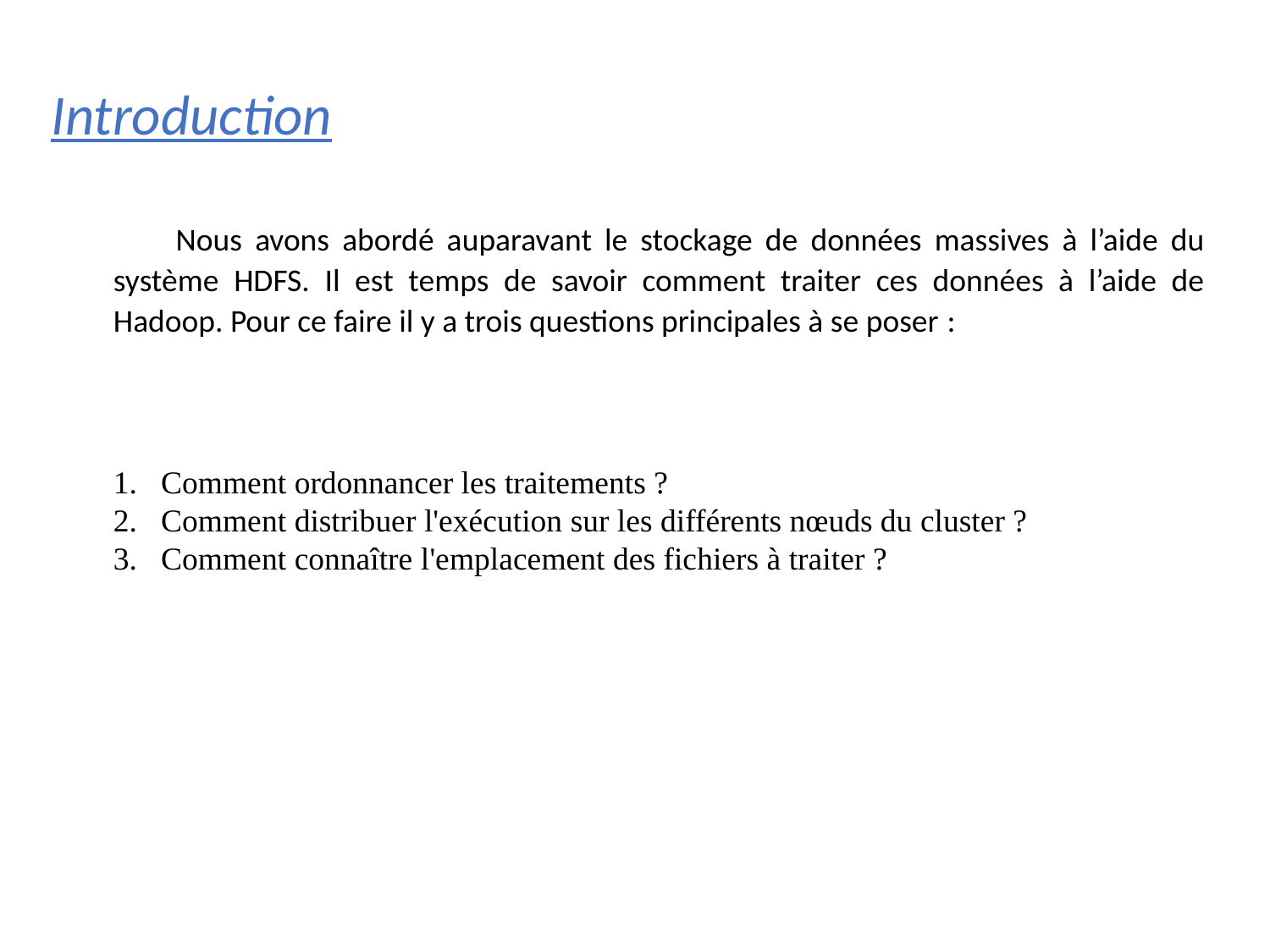

# Introduction

Nous avons abordé auparavant le stockage de données massives à l’aide du système HDFS. Il est temps de savoir comment traiter ces données à l’aide de Hadoop. Pour ce faire il y a trois questions principales à se poser :

Comment ordonnancer les traitements ?
Comment distribuer l'exécution sur les différents nœuds du cluster ?
Comment connaître l'emplacement des fichiers à traiter ?